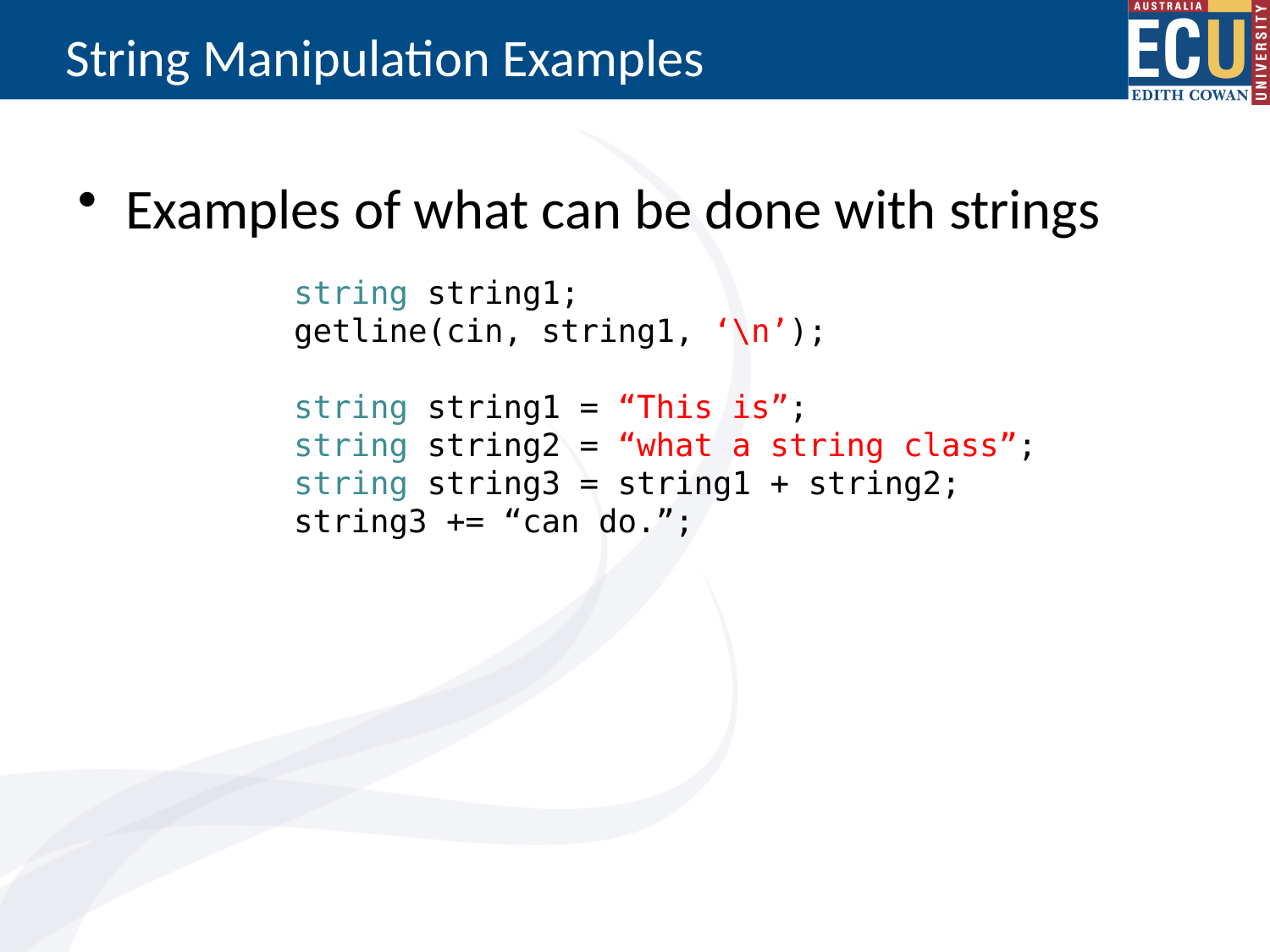

# String Manipulation Examples
Examples of what can be done with strings
string string1;
getline(cin, string1, ‘\n’);

string string1 = “This is”;
string string2 = “what a string class”;
string string3 = string1 + string2;
string3 += “can do.”;